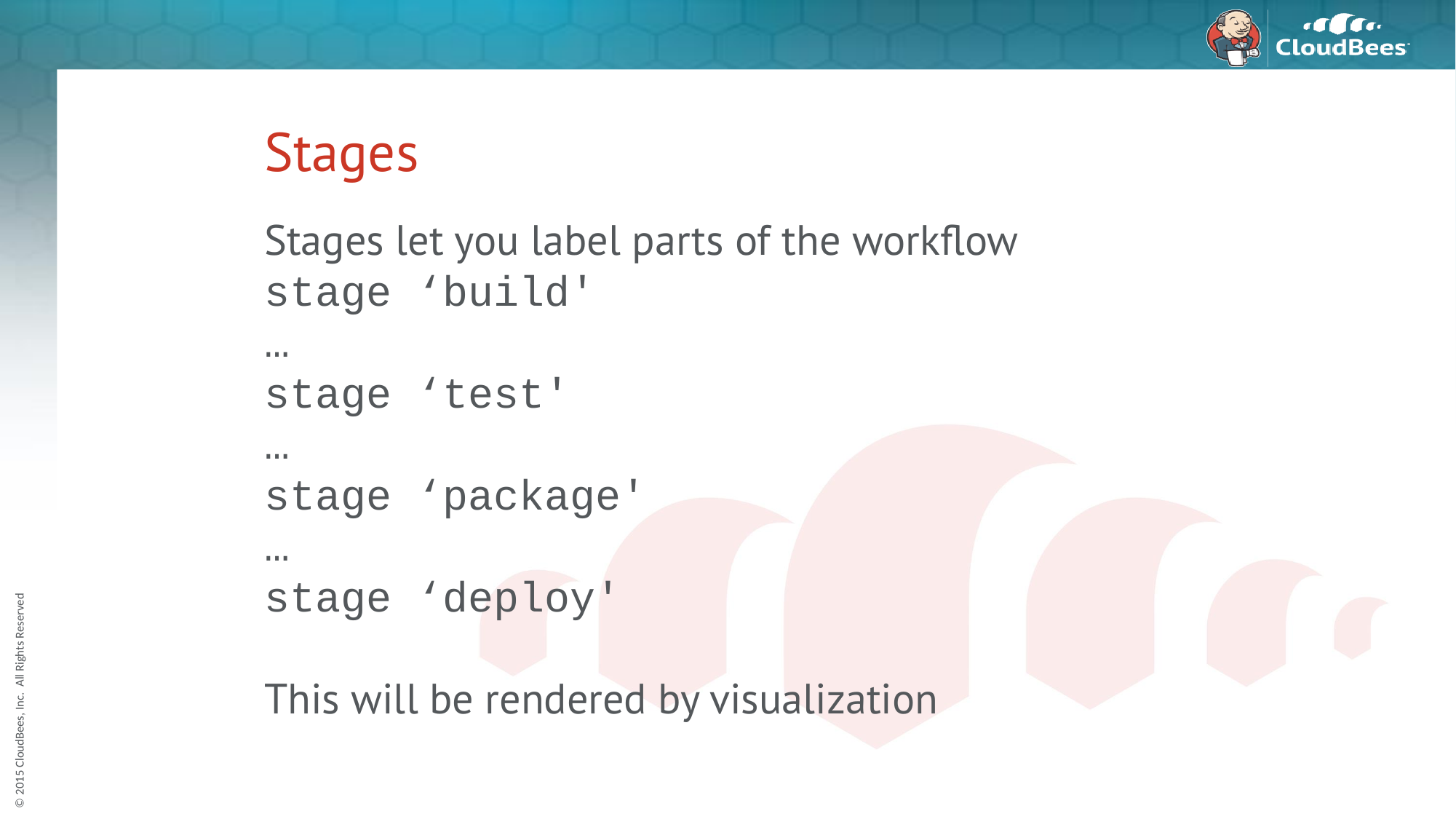

# Stages
Stages let you label parts of the workflow
stage ‘build'
…
stage ‘test'
…
stage ‘package'
…
stage ‘deploy'

This will be rendered by visualization